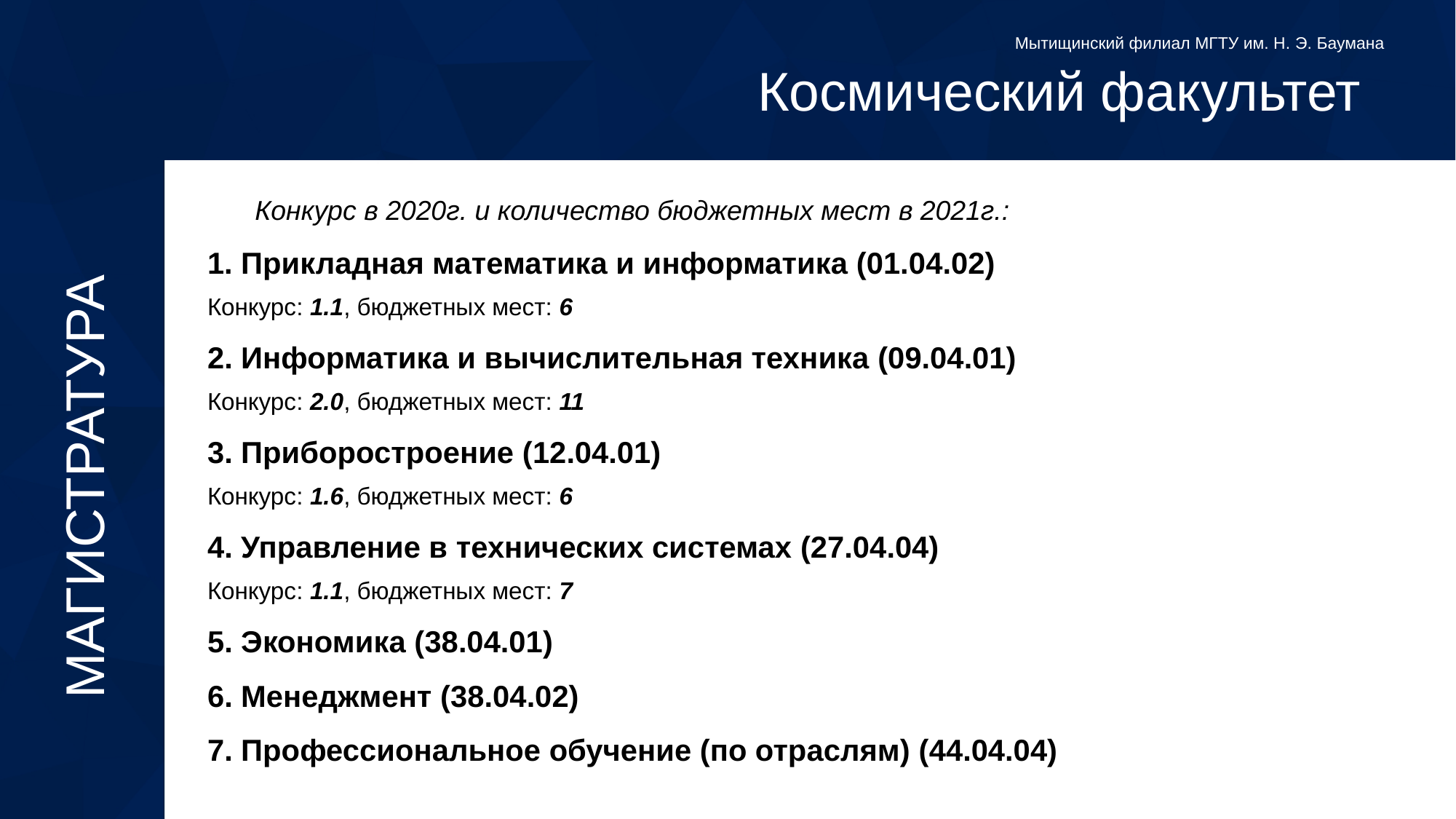

Мытищинский филиал МГТУ им. Н. Э. Баумана
Космический факультет
Конкурс в 2020г. и количество бюджетных мест в 2021г.:
1. Прикладная математика и информатика (01.04.02)
Конкурс: 1.1, бюджетных мест: 6
2. Информатика и вычислительная техника (09.04.01)
Конкурс: 2.0, бюджетных мест: 11
3. Приборостроение (12.04.01)
Конкурс: 1.6, бюджетных мест: 6
МАГИСТРАТУРА
4. Управление в технических системах (27.04.04)
Конкурс: 1.1, бюджетных мест: 7
5. Экономика (38.04.01)
6. Менеджмент (38.04.02)
7. Профессиональное обучение (по отраслям) (44.04.04)